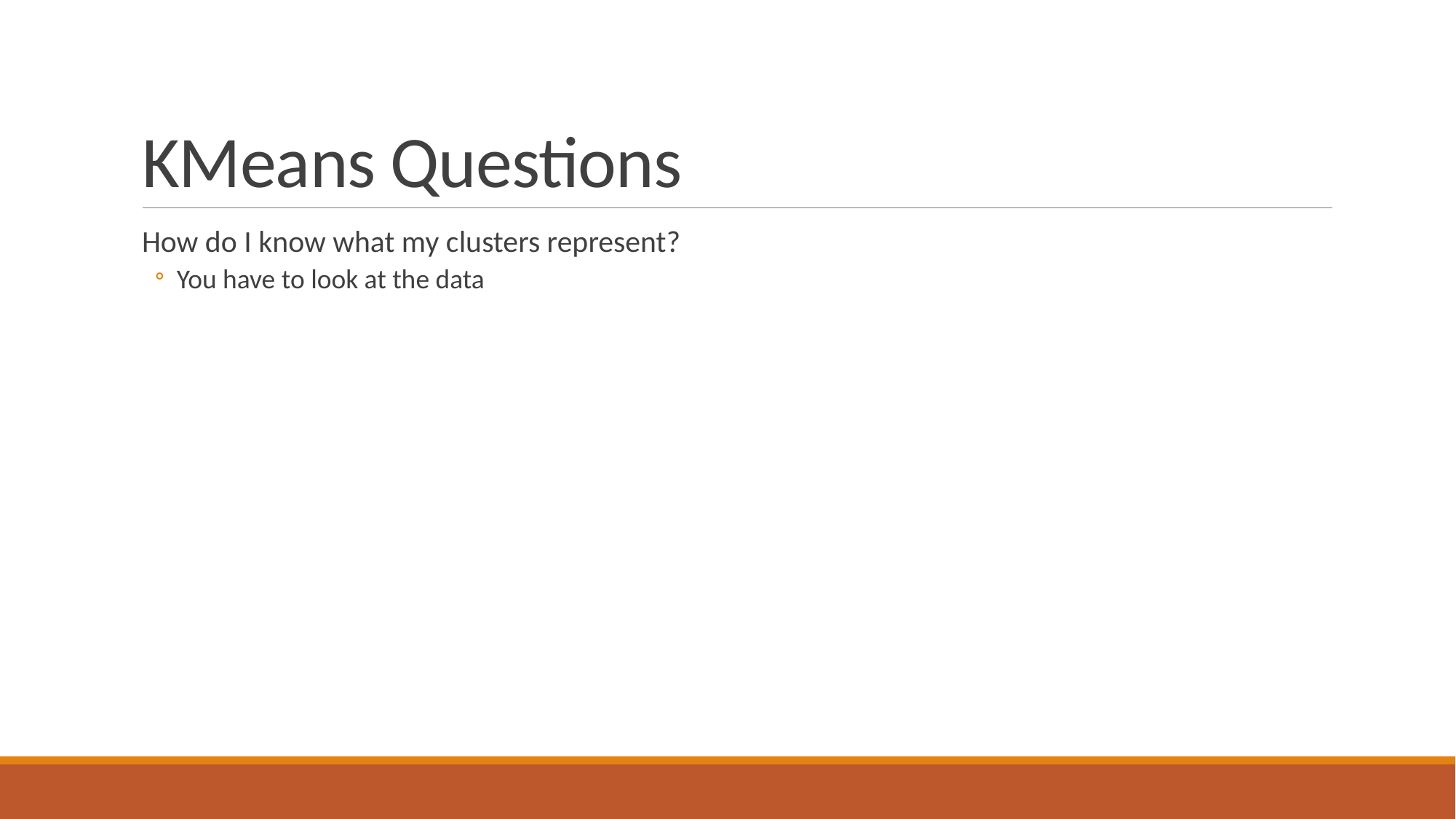

# KMeans Questions
How do I know what my clusters represent?
You have to look at the data